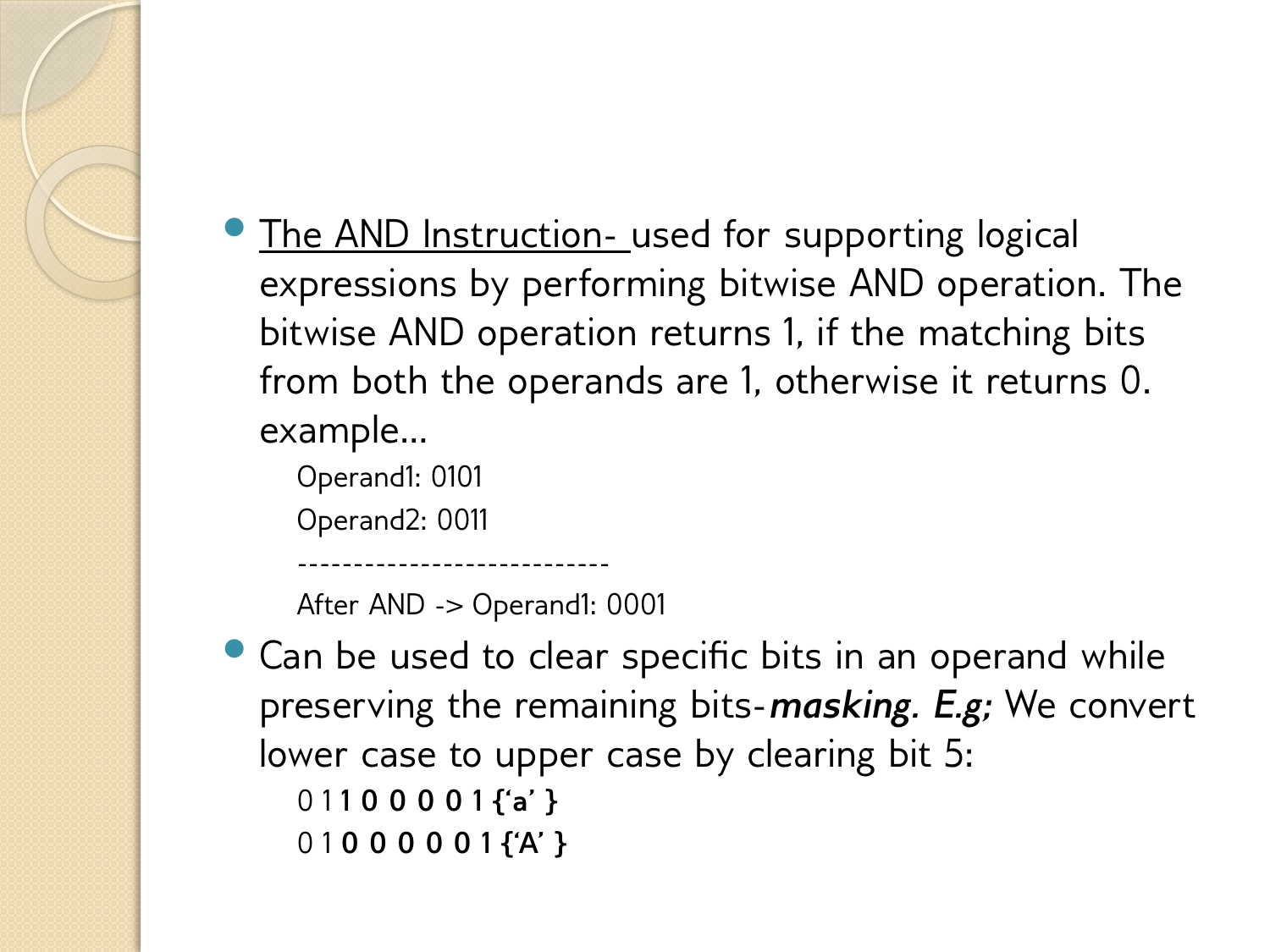

#
The AND Instruction- used for supporting logical expressions by performing bitwise AND operation. The bitwise AND operation returns 1, if the matching bits from both the operands are 1, otherwise it returns 0. example…
Operand1: 0101
Operand2: 0011
----------------------------
After AND -> Operand1: 0001
Can be used to clear specific bits in an operand while preserving the remaining bits-masking. E.g; We convert lower case to upper case by clearing bit 5:
0 1 1 0 0 0 0 1 {‘a’ }
0 1 0 0 0 0 0 1 {‘A’ }